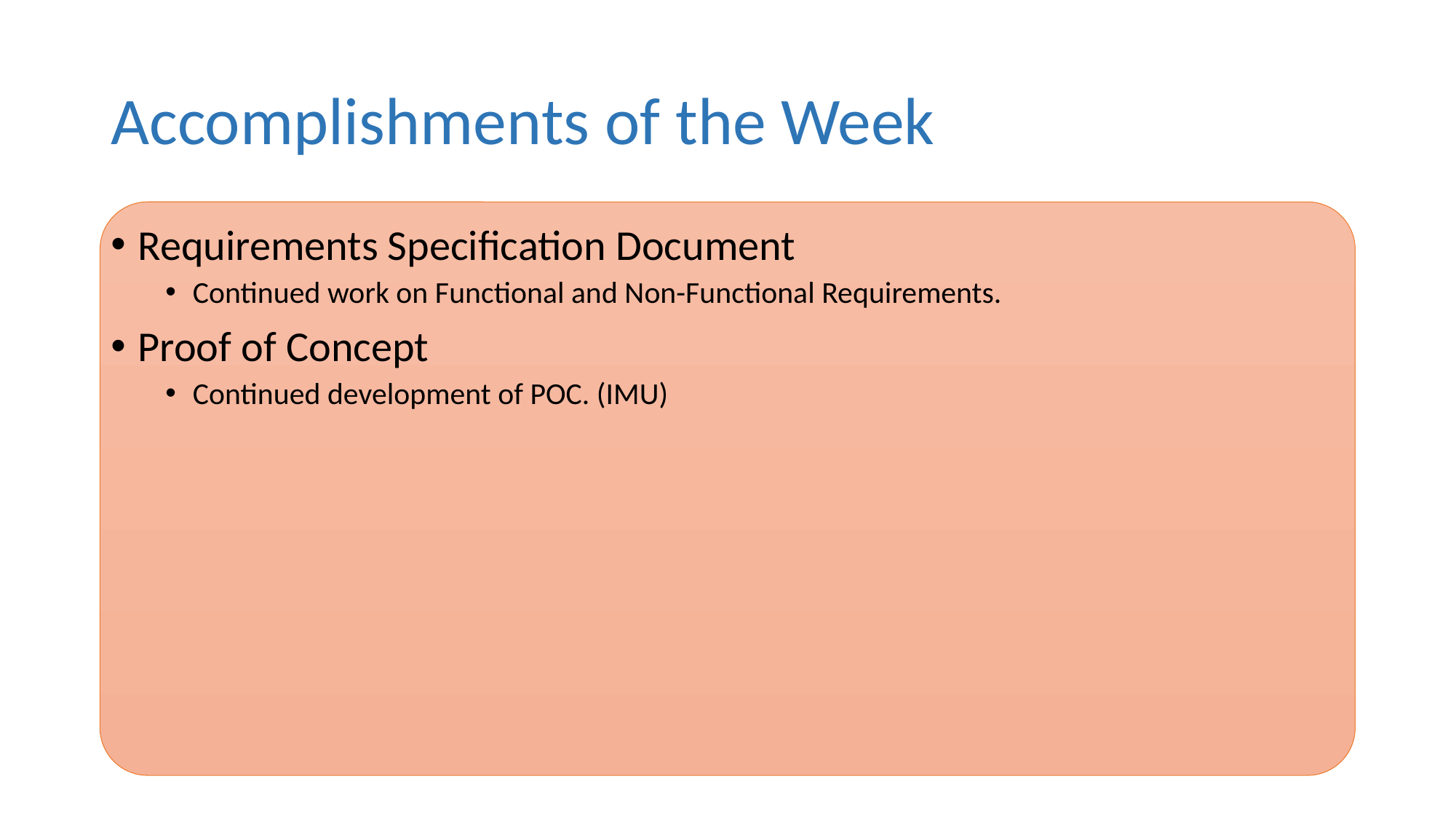

# Accomplishments of the Week

Requirements Specification Document
Continued work on Functional and Non-Functional Requirements.
Proof of Concept
Continued development of POC. (IMU)